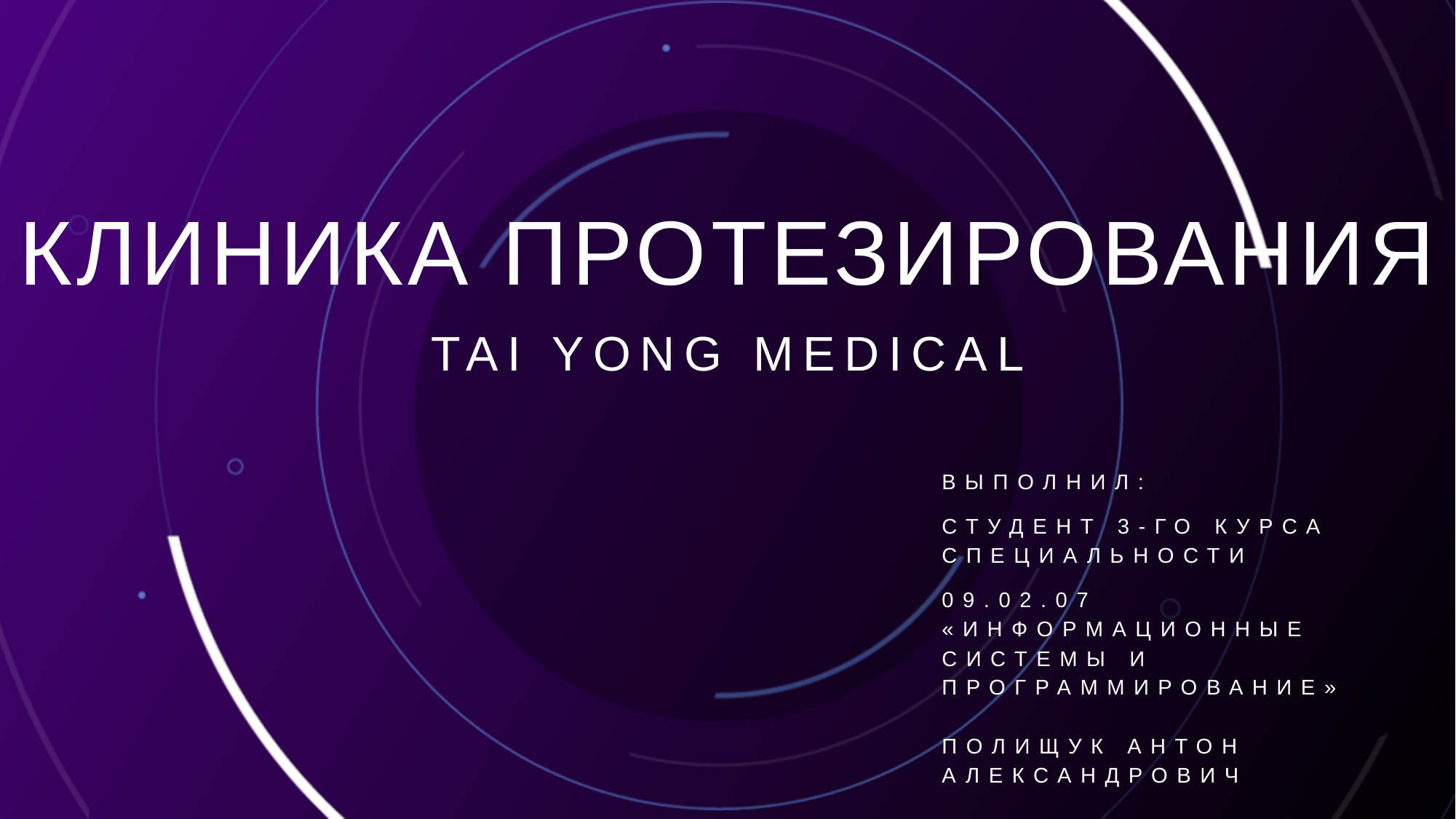

# Клиника протезирования
Tai Yong medical
Выполнил:
студент 3-го курса специальности
09.02.07 «Информационные системы и программирование»
Полищук Антон Александрович